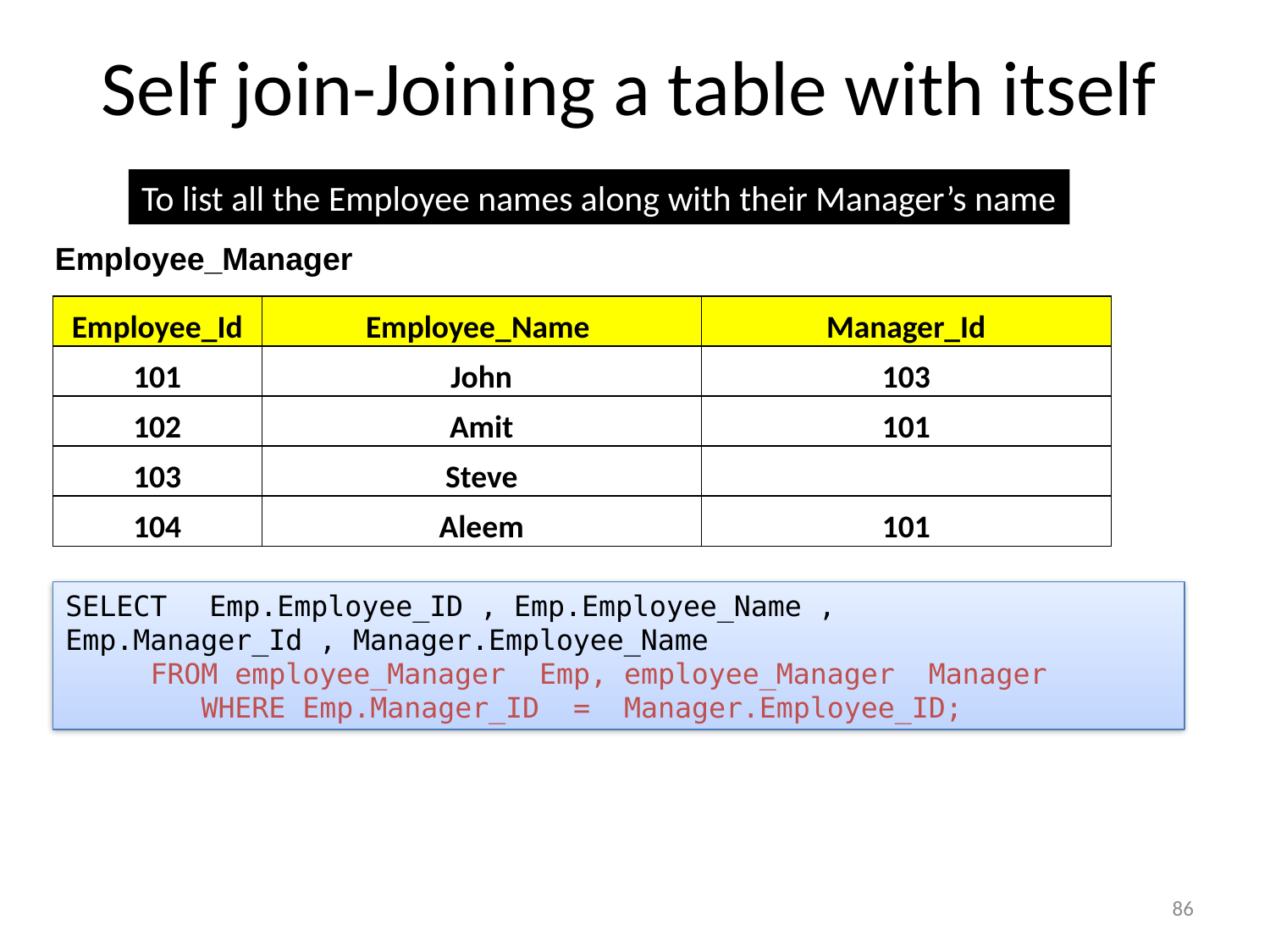

Self join-Joining a table with itself
To list all the Employee names along with their Manager’s name
Employee_Manager
| Employee\_Id | Employee\_Name | Manager\_Id |
| --- | --- | --- |
| 101 | John | 103 |
| 102 | Amit | 101 |
| 103 | Steve |  |
| 104 | Aleem | 101 |
SELECT	 Emp.Employee_ID , Emp.Employee_Name ,
Emp.Manager_Id , Manager.Employee_Name
     FROM employee_Manager  Emp, employee_Manager  Manager
        WHERE Emp.Manager_ID  =  Manager.Employee_ID;
86